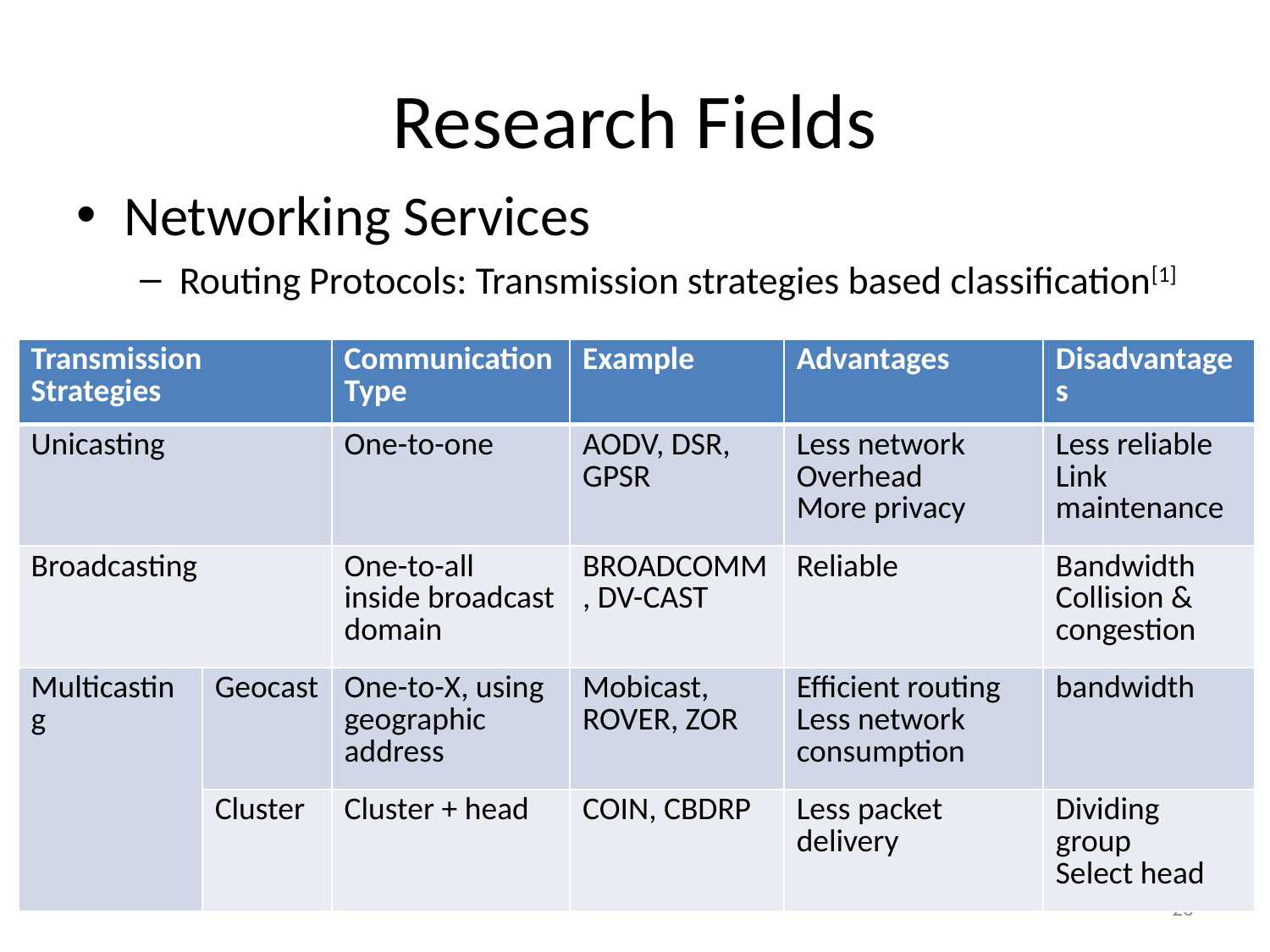

# Research Fields
Networking Services
Routing Protocols: Transmission strategies based classification[1]

| Transmission Strategies |  | Communication Type | Example | Advantages | Disadvantages |
| --- | --- | --- | --- | --- | --- |
| Unicasting |  | One-to-one | AODV, DSR, GPSR | Less network Overhead More privacy | Less reliable Link maintenance |
| Broadcasting |  | One-to-all inside broadcast domain | BROADCOMM, DV-CAST | Reliable | Bandwidth Collision & congestion |
| Multicasting | Geocast | One-to-X, using geographic address | Mobicast, ROVER, ZOR | Efficient routing Less network consumption | bandwidth |
|  | Cluster | Cluster + head | COIN, CBDRP | Less packet delivery | Dividing group Select head |
20